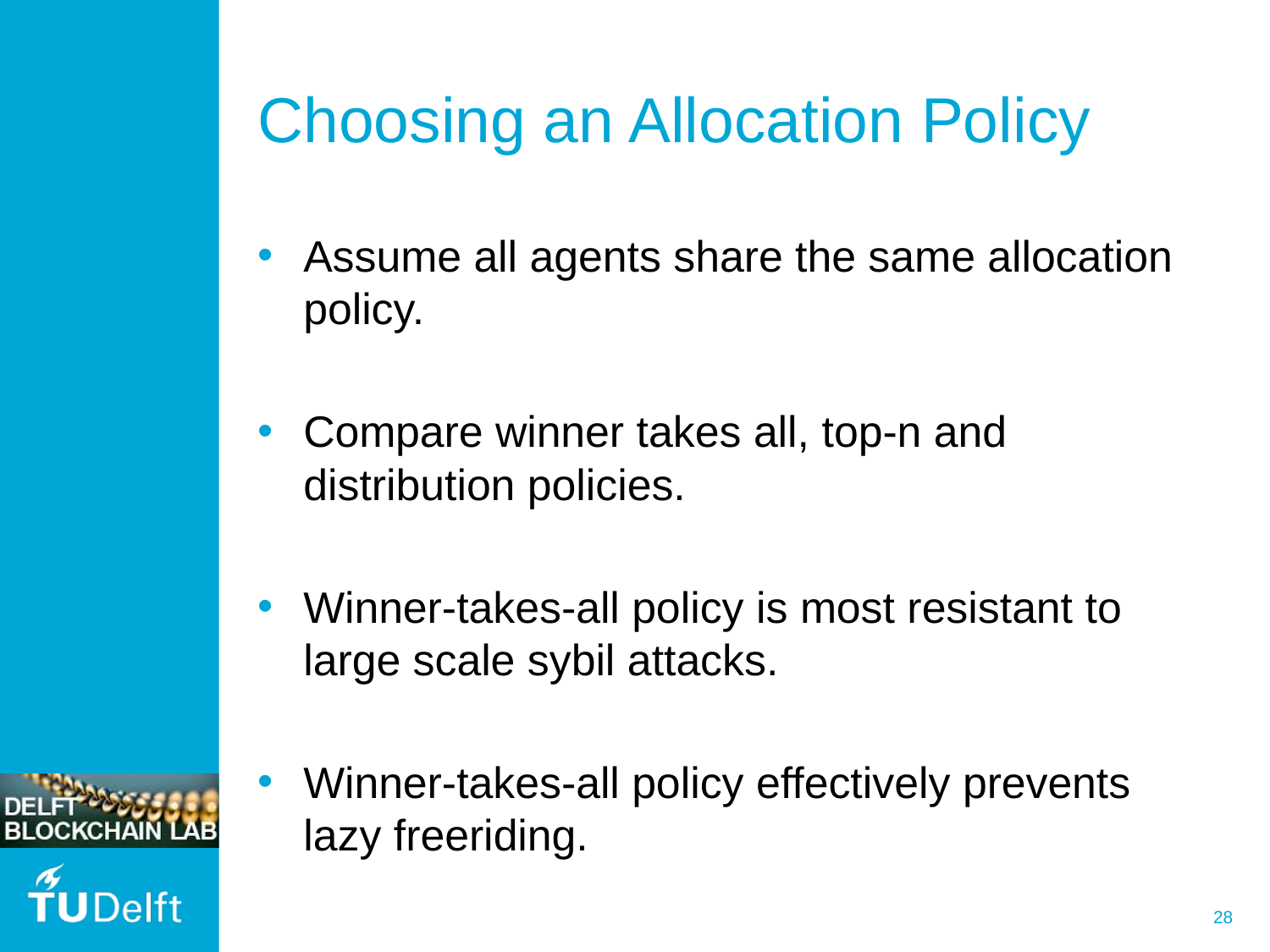

# Choosing an Allocation Policy
Assume all agents share the same allocation policy.

Compare winner takes all, top-n and distribution policies.

Winner-takes-all policy is most resistant to large scale sybil attacks.

Winner-takes-all policy effectively prevents lazy freeriding.